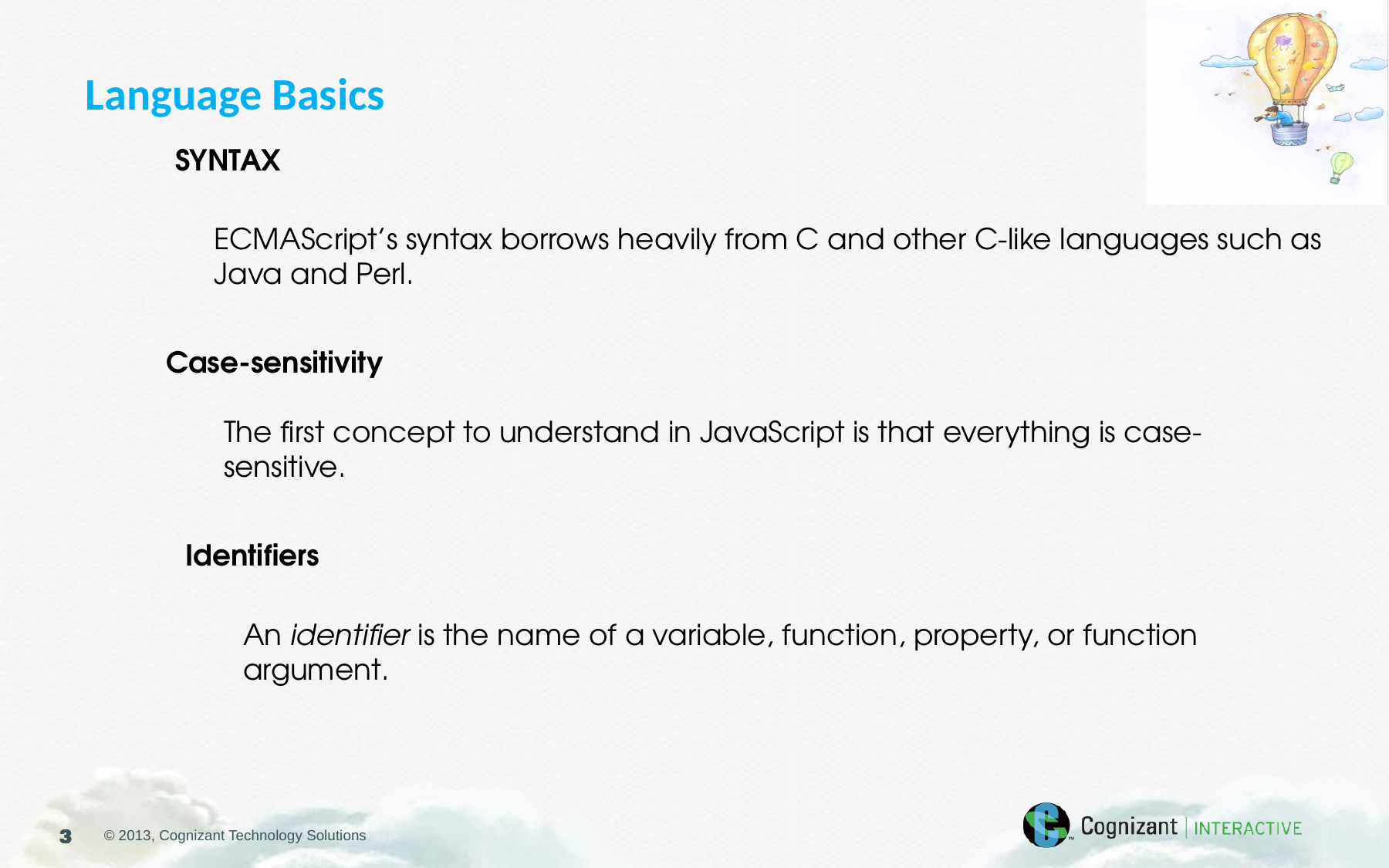

Language Basics
SYNTAX
ECMAScript’s syntax borrows heavily from C and other C-like languages such as Java and Perl.
Case-sensitivity
The first concept to understand in JavaScript is that everything is case-sensitive.
Identifiers

An identifier is the name of a variable, function, property, or function argument.